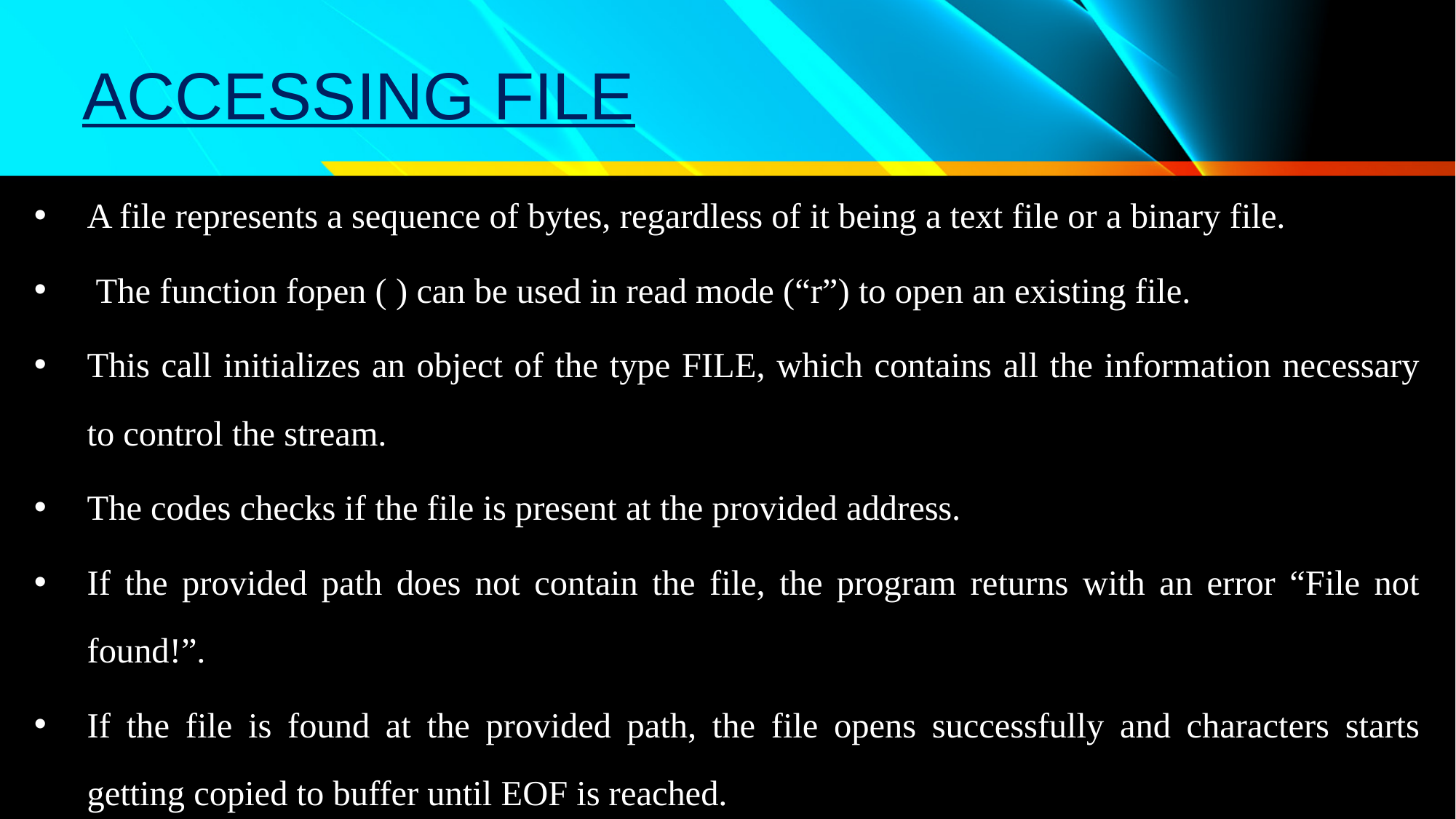

# ACCESSING FILE
A file represents a sequence of bytes, regardless of it being a text file or a binary file.
 The function fopen ( ) can be used in read mode (“r”) to open an existing file.
This call initializes an object of the type FILE, which contains all the information necessary to control the stream.
The codes checks if the file is present at the provided address.
If the provided path does not contain the file, the program returns with an error “File not found!”.
If the file is found at the provided path, the file opens successfully and characters starts getting copied to buffer until EOF is reached.